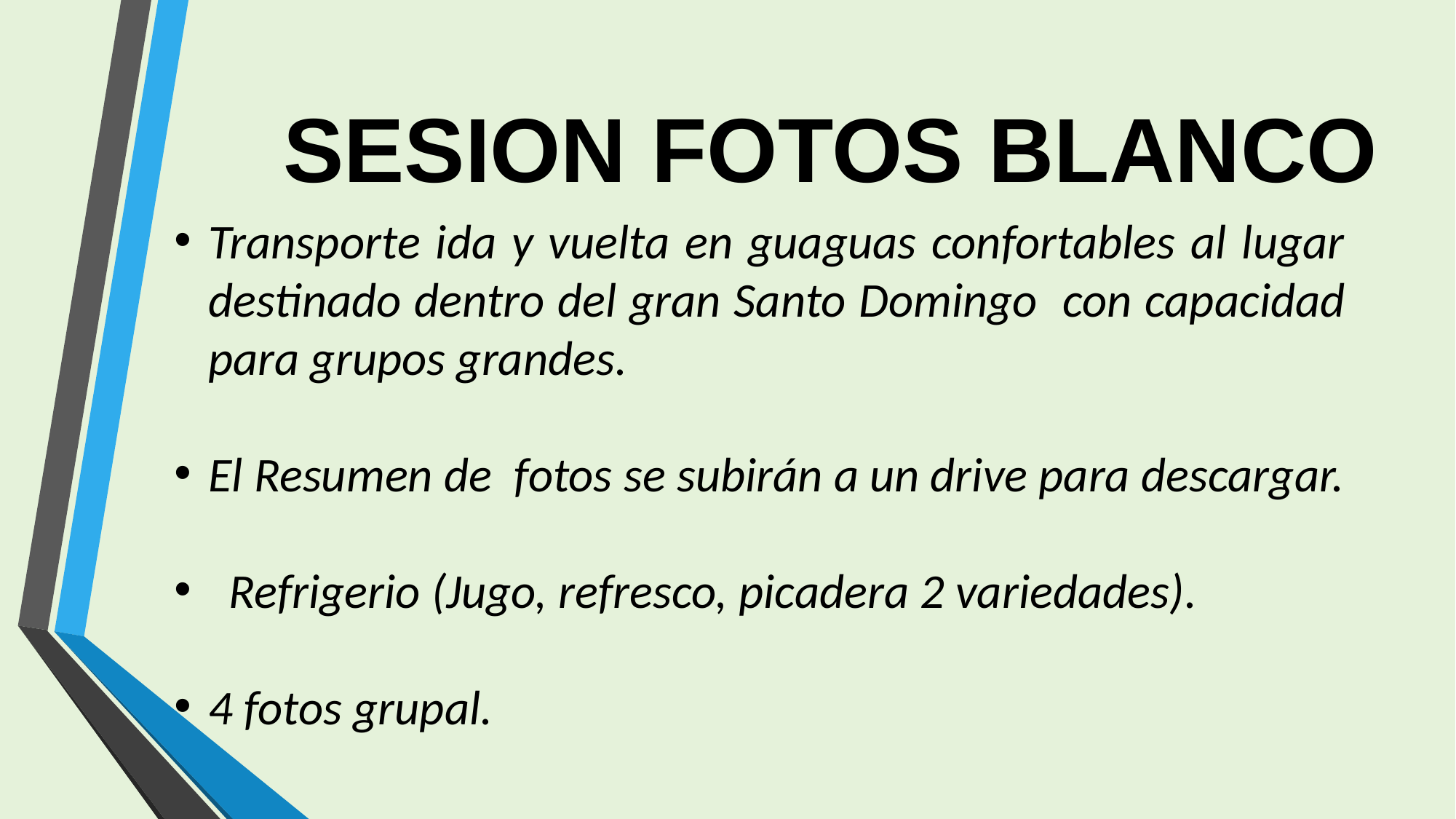

SESION FOTOS BLANCO
Transporte ida y vuelta en guaguas confortables al lugar destinado dentro del gran Santo Domingo  con capacidad para grupos grandes.

El Resumen de  fotos se subirán a un drive para descargar.

Refrigerio (Jugo, refresco, picadera 2 variedades).

4 fotos grupal.